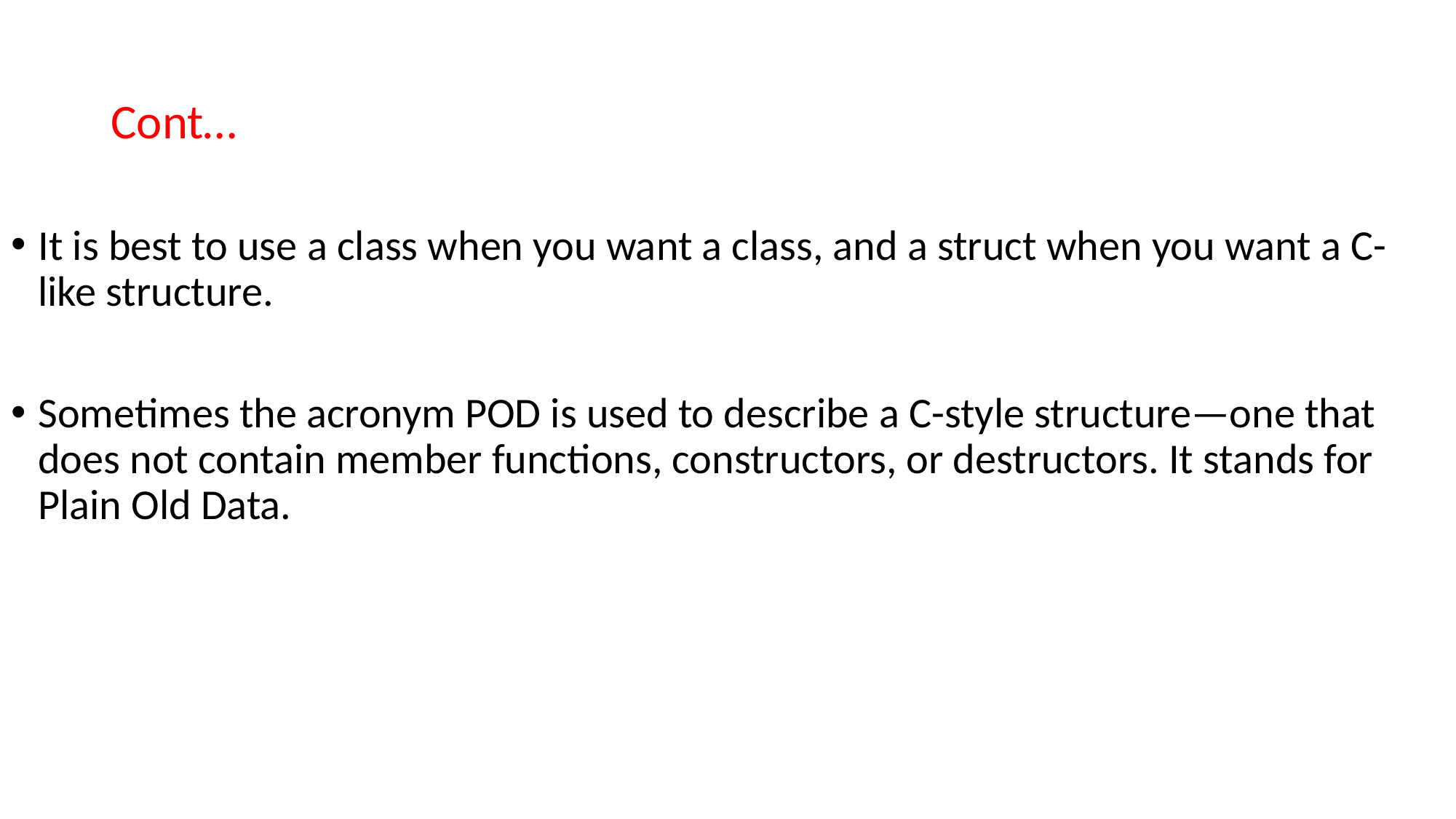

# Cont…
It is best to use a class when you want a class, and a struct when you want a C-like structure.

Sometimes the acronym POD is used to describe a C-style structure—one that does not contain member functions, constructors, or destructors. It stands for Plain Old Data.